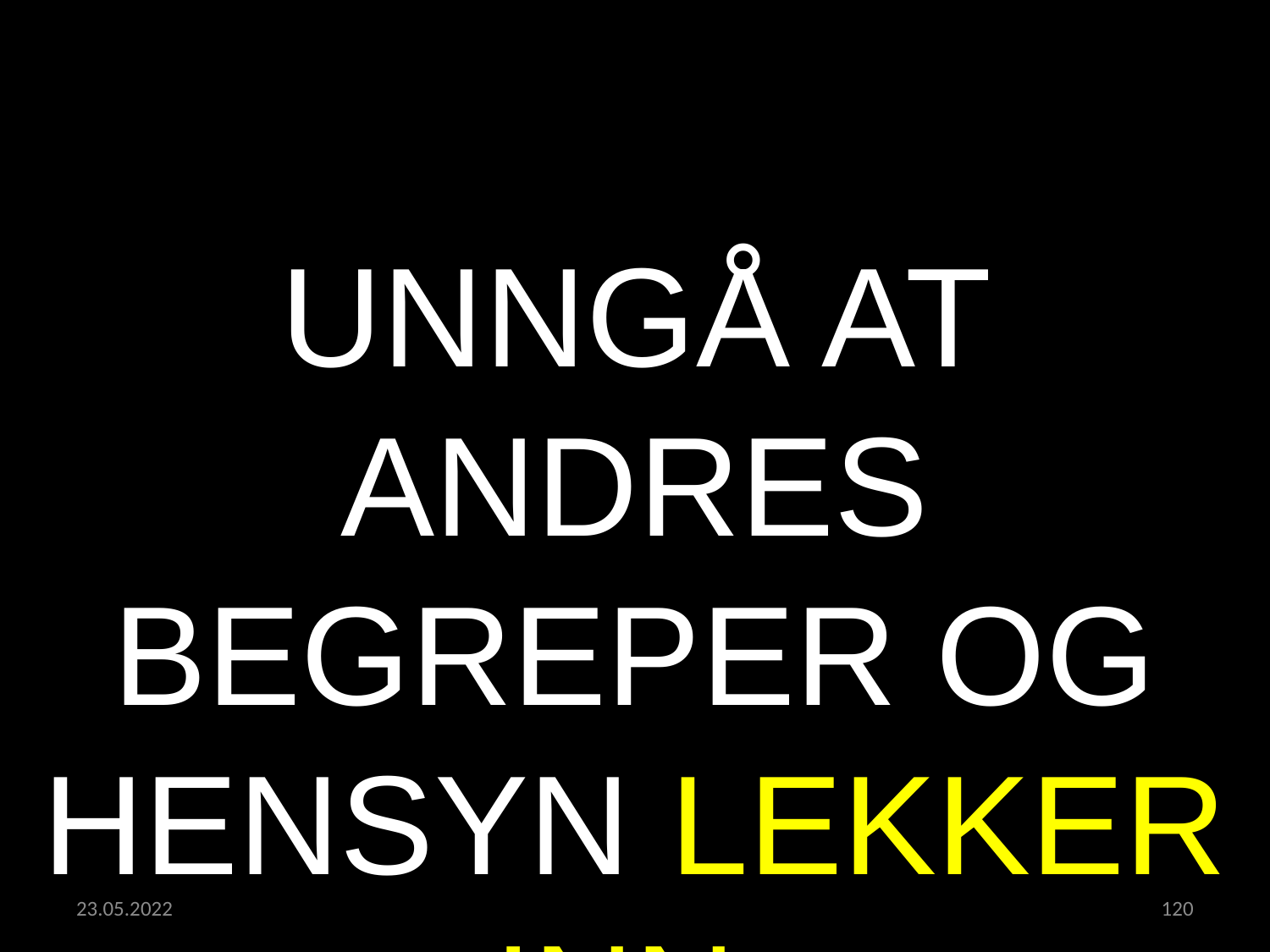

UNNGÅ AT ANDRES BEGREPER OG HENSYN LEKKER INN
I EGEN KONTEKST
23.05.2022
120